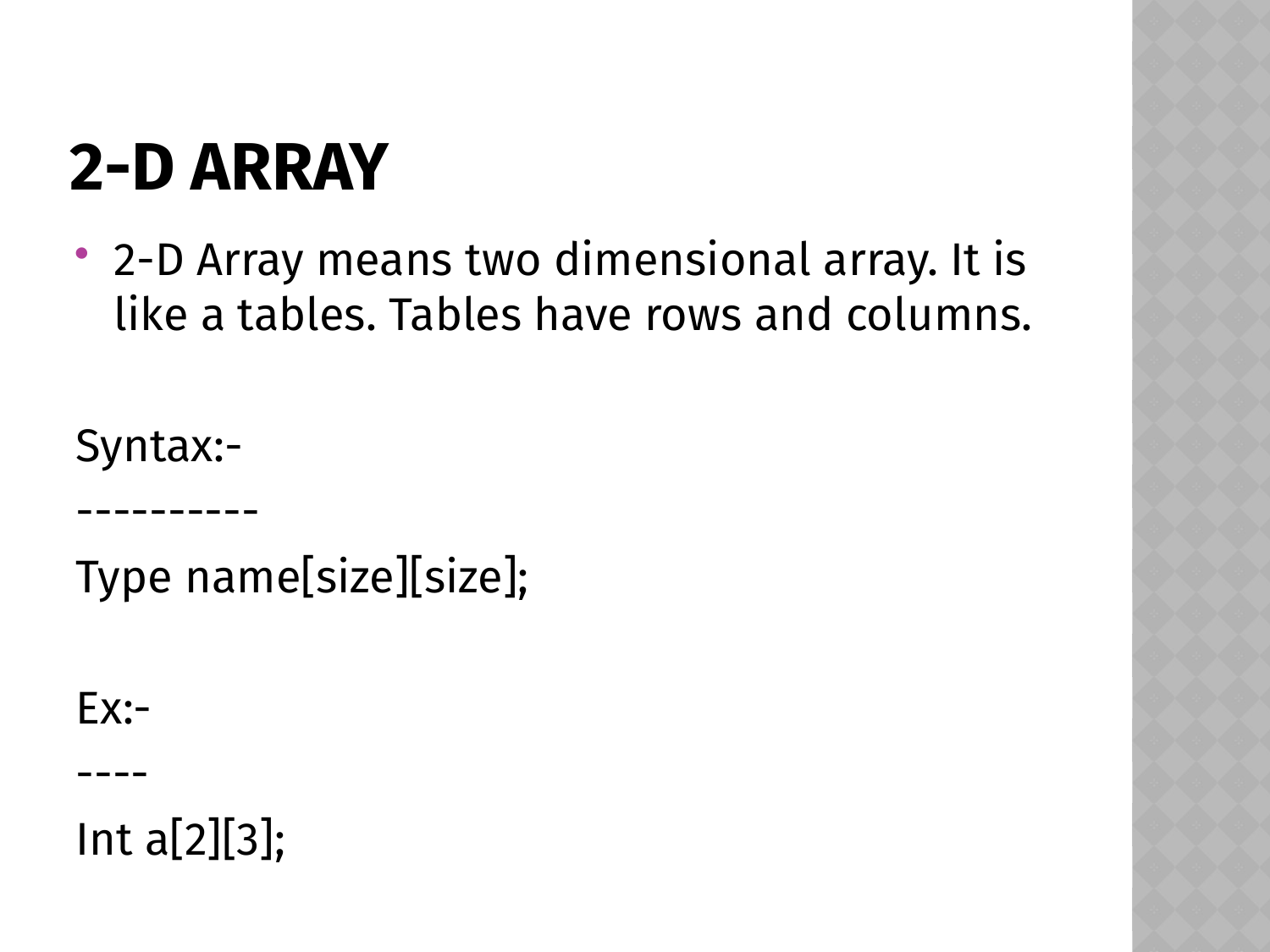

# 2-D Array
2-D Array means two dimensional array. It is like a tables. Tables have rows and columns.

Syntax:-
----------
Type name[size][size];

Ex:-
----
Int a[2][3];